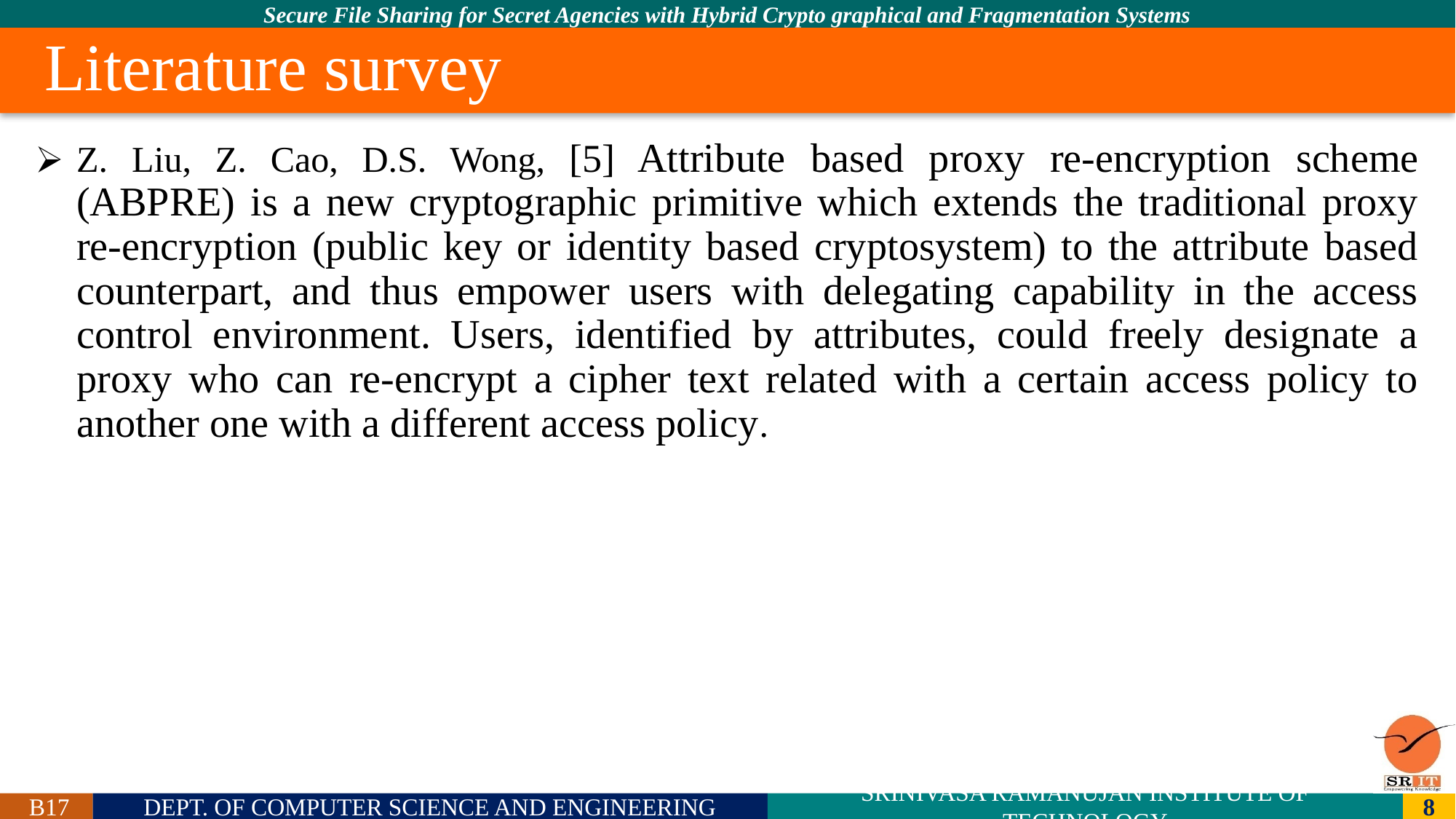

# Literature survey
Z. Liu, Z. Cao, D.S. Wong, [5] Attribute based proxy re-encryption scheme (ABPRE) is a new cryptographic primitive which extends the traditional proxy re-encryption (public key or identity based cryptosystem) to the attribute based counterpart, and thus empower users with delegating capability in the access control environment. Users, identified by attributes, could freely designate a proxy who can re-encrypt a cipher text related with a certain access policy to another one with a different access policy.